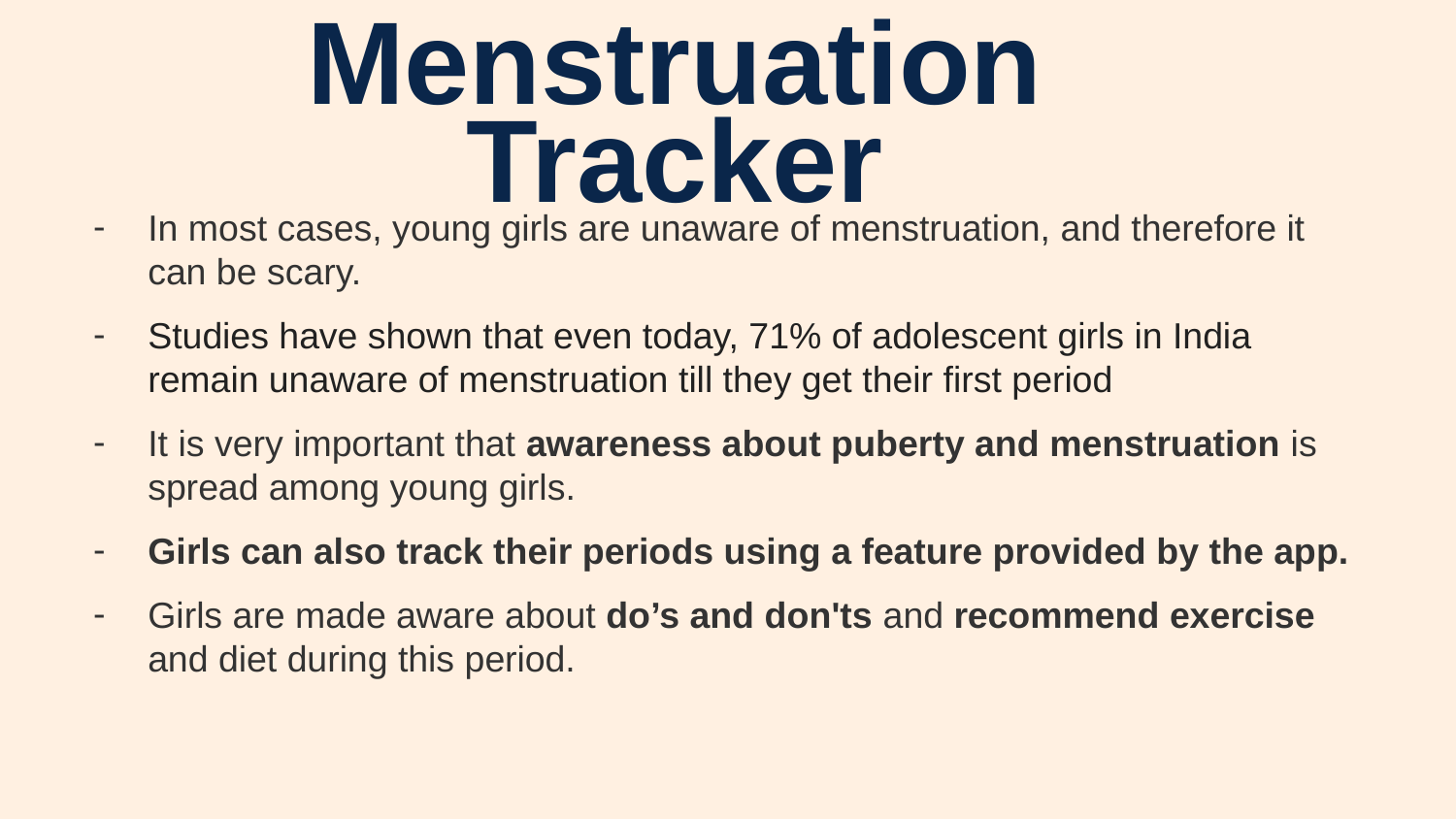

# Menstruation Tracker
In most cases, young girls are unaware of menstruation, and therefore it can be scary.
Studies have shown that even today, 71% of adolescent girls in India remain unaware of menstruation till they get their first period
It is very important that awareness about puberty and menstruation is spread among young girls.
Girls can also track their periods using a feature provided by the app.
Girls are made aware about do’s and don'ts and recommend exercise and diet during this period.